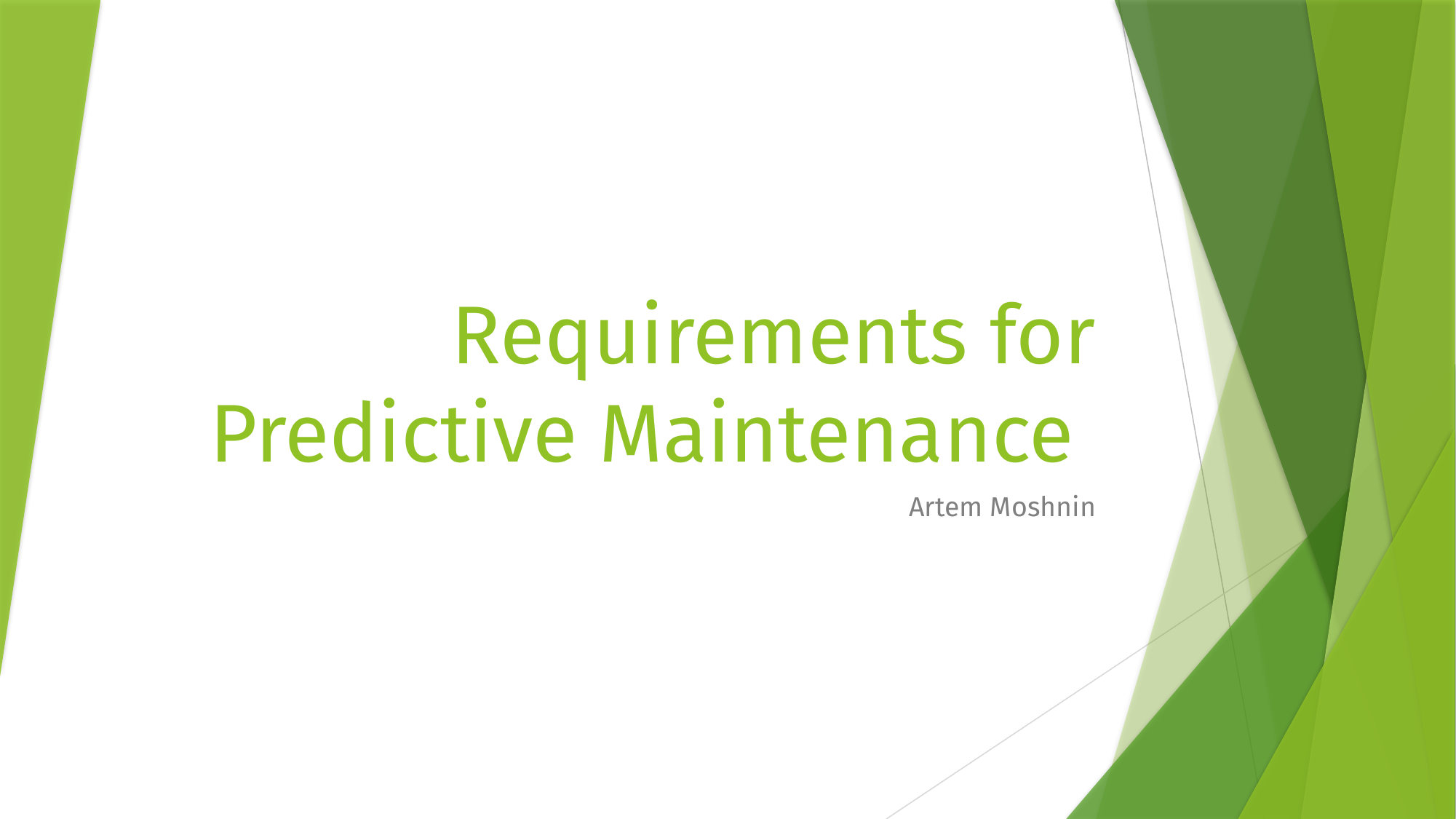

# Requirements for Predictive Maintenance
Artem Moshnin